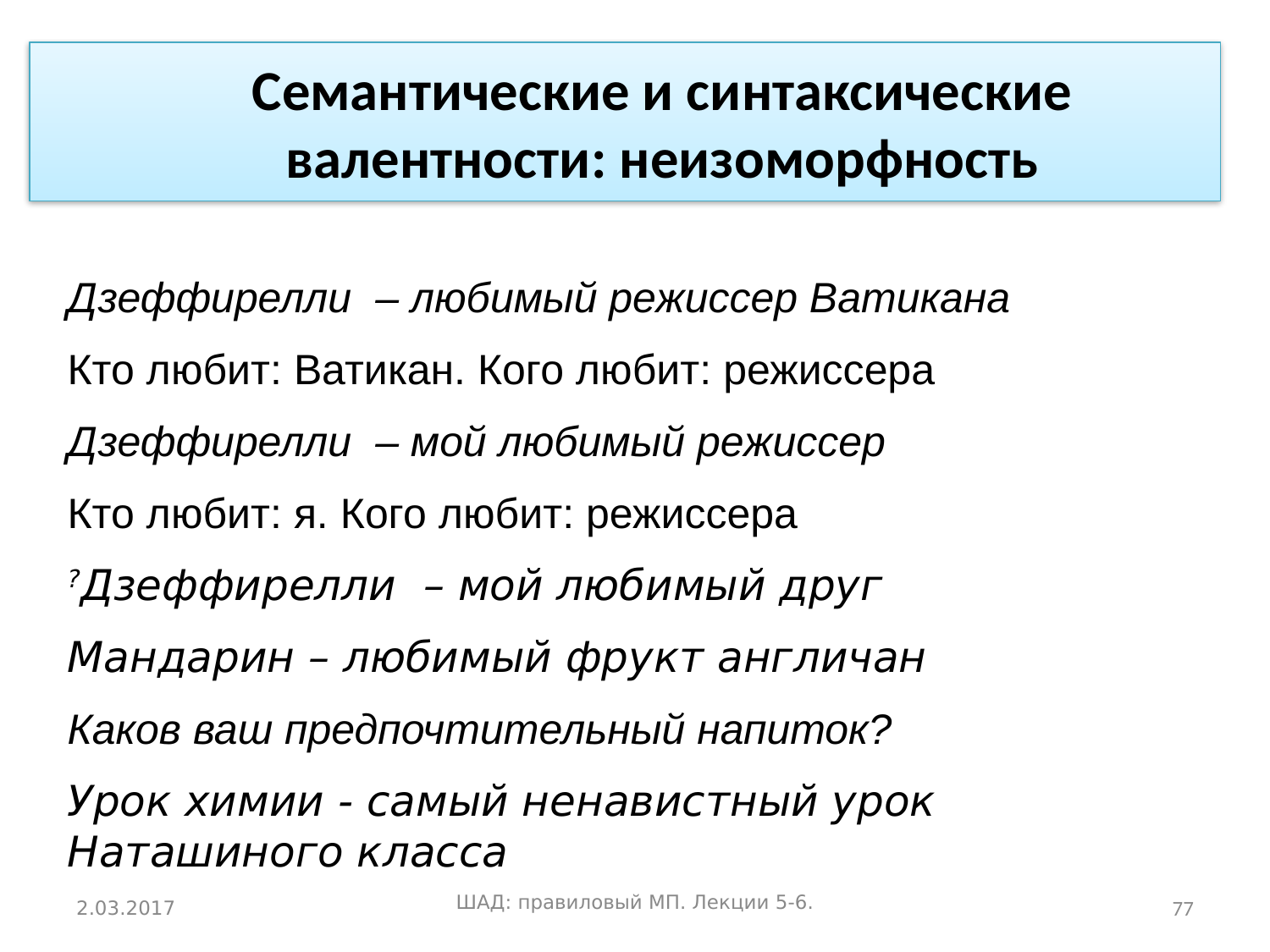

Семантические и синтаксические валентности: неизоморфность
Дзеффирелли  – любимый режиссер Ватикана
Кто любит: Ватикан. Кого любит: режиссера
Дзеффирелли  – мой любимый режиссер
Кто любит: я. Кого любит: режиссера
?Дзеффирелли  – мой любимый друг
Мандарин – любимый фрукт англичан
Каков ваш предпочтительный напиток?
Урок химии - самый ненавистный урок Наташиного класса
ШАД: правиловый МП. Лекции 5-6.
2.03.2017
77